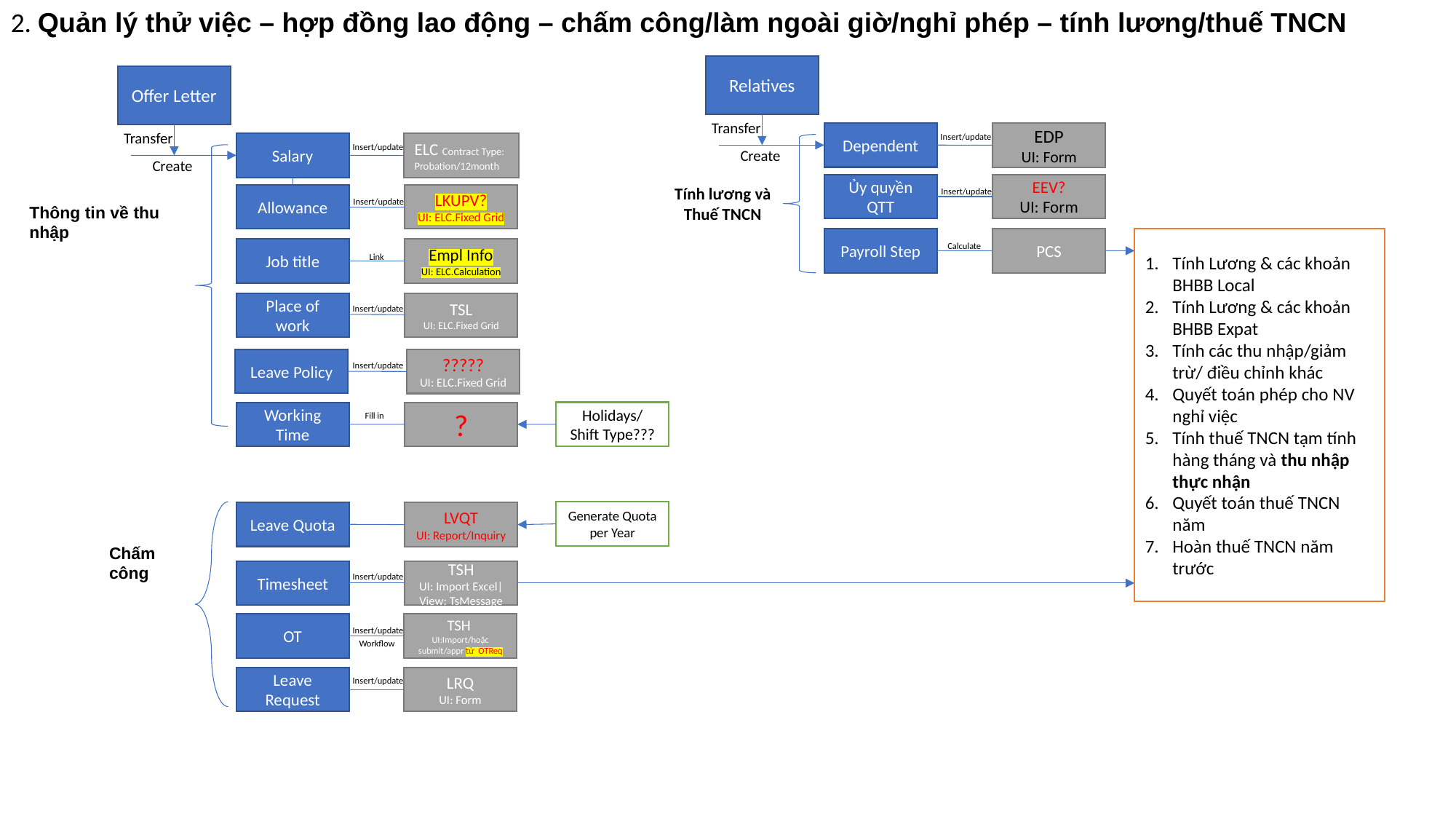

2. Quản lý thử việc – hợp đồng lao động – chấm công/làm ngoài giờ/nghỉ phép – tính lương/thuế TNCN
Relatives
Offer Letter
Transfer
Dependent
EDP
UI: Form
Transfer
Insert/update
Salary
ELC Contract Type: Probation/12month

Insert/update
Create

Create
Ủy quyền QTT
EEV?
UI: Form
Tính lương và Thuế TNCN
Insert/update
Allowance
LKUPV?
UI: ELC.Fixed Grid
Insert/update
Thông tin về thu nhập
PCS
Payroll Step
Tính Lương & các khoản BHBB Local
Tính Lương & các khoản BHBB Expat
Tính các thu nhập/giảm trừ/ điều chỉnh khác
Quyết toán phép cho NV nghỉ việc
Tính thuế TNCN tạm tính hàng tháng và thu nhập thực nhận
Quyết toán thuế TNCN năm
Hoàn thuế TNCN năm trước
Calculate
Empl Info
UI: ELC.Calculation
Job title
Link
Place of work
TSL
UI: ELC.Fixed Grid
Insert/update
Leave Policy
?????
UI: ELC.Fixed Grid
Insert/update
Holidays/ Shift Type???
?
Working Time
Fill in

Generate Quota per Year
Leave Quota
LVQT
UI: Report/Inquiry
Chấm công
Timesheet
TSH
UI: Import Excel| View: TsMessage
Insert/update
OT
TSH
UI:Import/hoặc submit/appr từ  OTReq
Insert/update
Workflow
LRQ
UI: Form
Leave Request
Insert/update